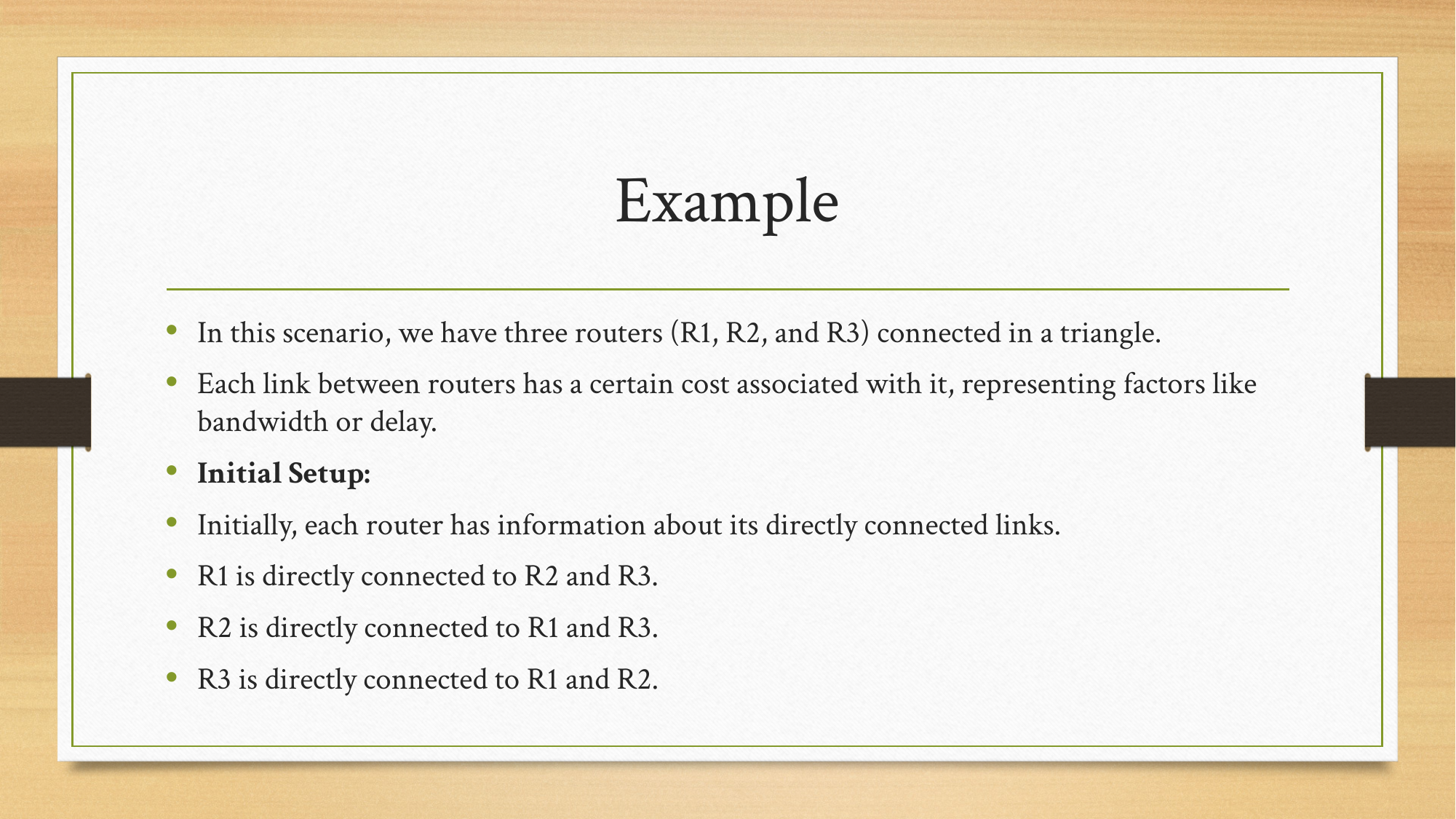

# Example
In this scenario, we have three routers (R1, R2, and R3) connected in a triangle.
Each link between routers has a certain cost associated with it, representing factors like bandwidth or delay.
Initial Setup:
Initially, each router has information about its directly connected links.
R1 is directly connected to R2 and R3.
R2 is directly connected to R1 and R3.
R3 is directly connected to R1 and R2.